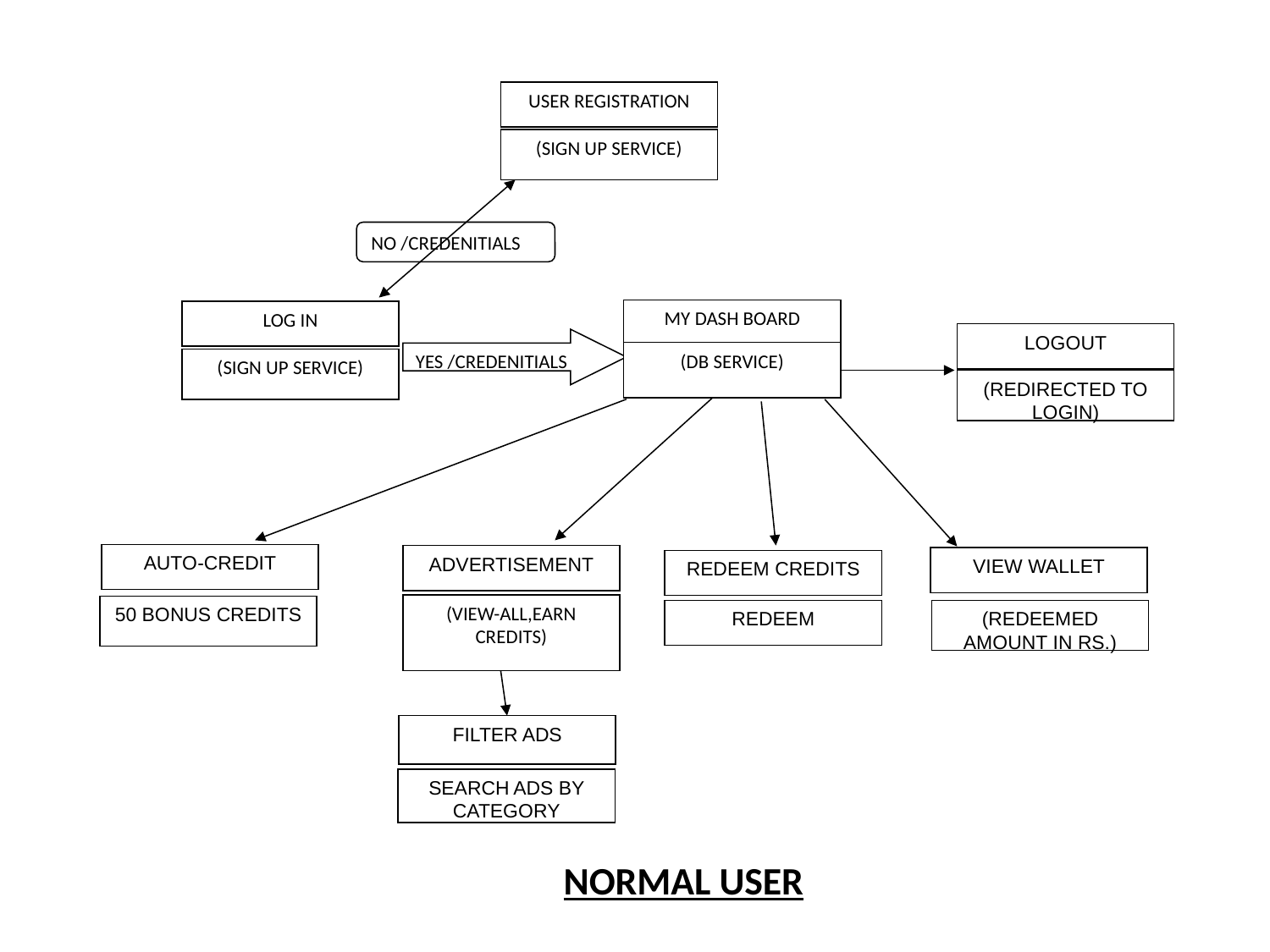

USER REGISTRATION
(SIGN UP SERVICE)
NO /CREDENITIALS

MY DASH BOARD
LOG IN
LOGOUT
YES /CREDENITIALS
(DB SERVICE)
(SIGN UP SERVICE)
(REDIRECTED TO LOGIN)

AUTO-CREDIT
ADVERTISEMENT
VIEW WALLET
REDEEM CREDITS
(VIEW-ALL,EARN CREDITS)
50 BONUS CREDITS
REDEEM
(REDEEMED AMOUNT IN RS.)

FILTER ADS
SEARCH ADS BY CATEGORY
NORMAL USER